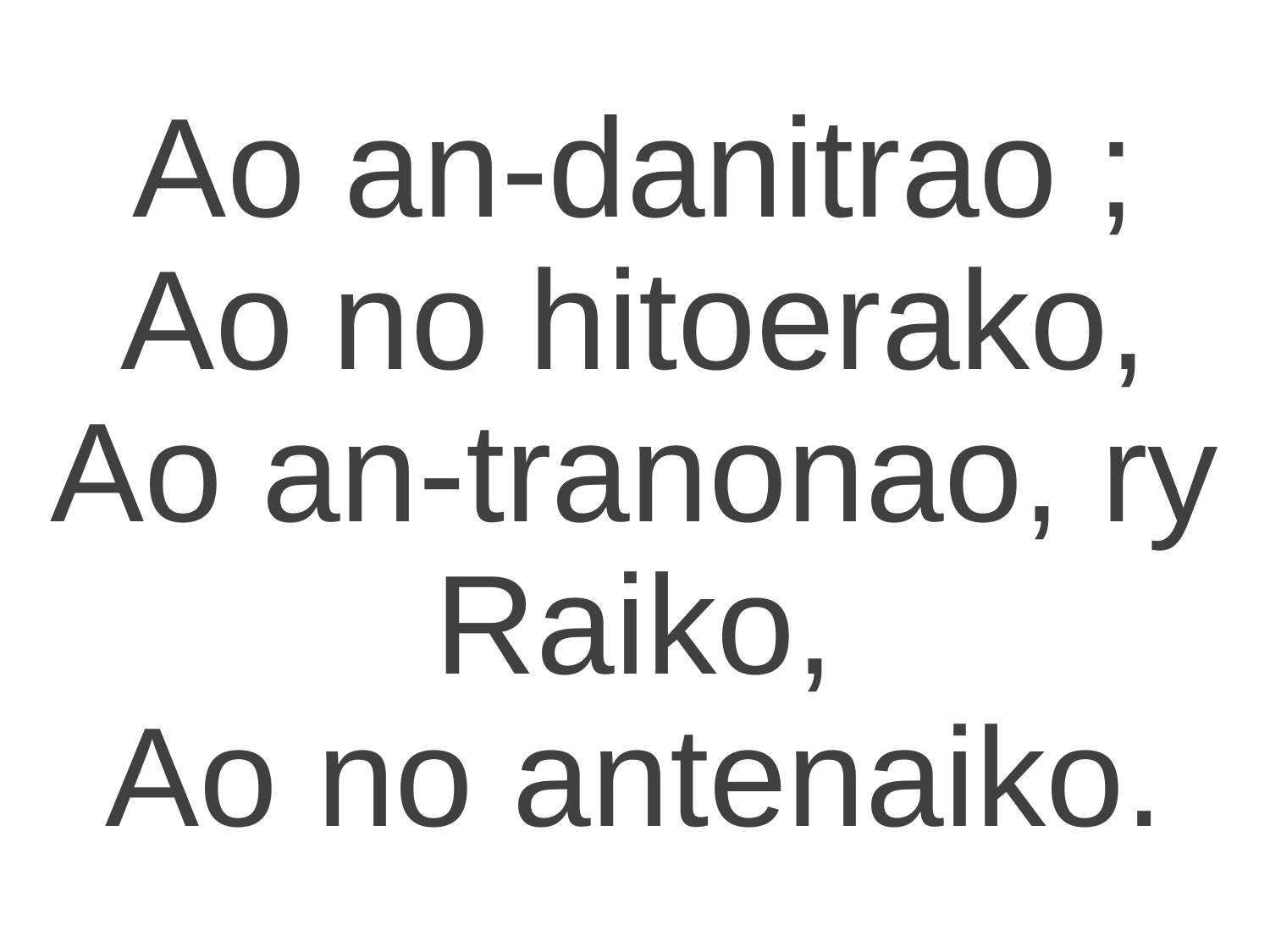

Ao an-danitrao ;
Ao no hitoerako,
Ao an-tranonao, ry Raiko,
Ao no antenaiko.